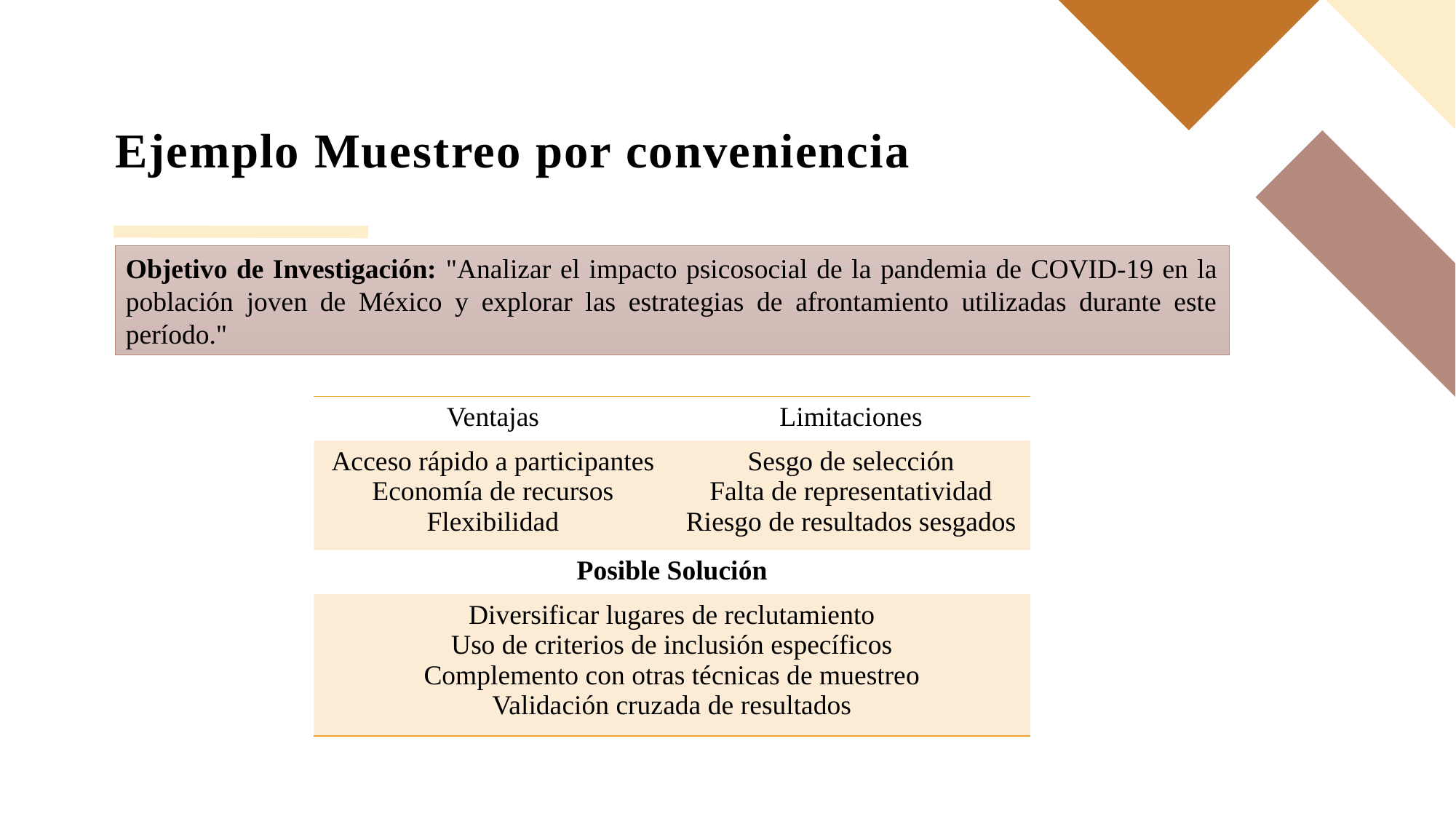

# Ejemplo Muestreo por conveniencia
Objetivo de Investigación: "Analizar el impacto psicosocial de la pandemia de COVID-19 en la población joven de México y explorar las estrategias de afrontamiento utilizadas durante este período."
| Ventajas | Limitaciones |
| --- | --- |
| Acceso rápido a participantes Economía de recursos Flexibilidad | Sesgo de selección Falta de representatividad Riesgo de resultados sesgados |
| Posible Solución |  |
| Diversificar lugares de reclutamiento Uso de criterios de inclusión específicos Complemento con otras técnicas de muestreo Validación cruzada de resultados |  |